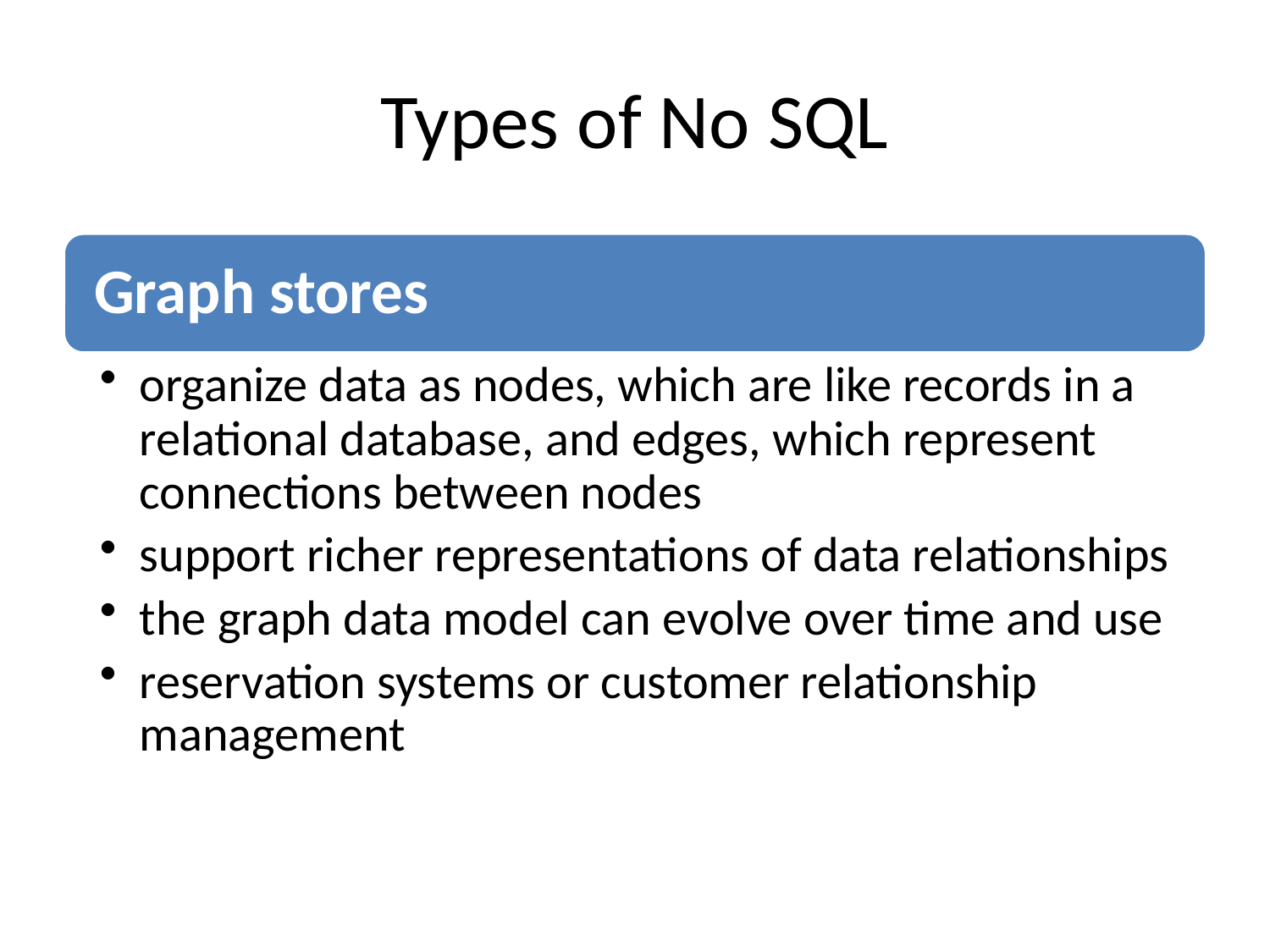

# Types of No SQL
Graph stores
organize data as nodes, which are like records in a relational database, and edges, which represent connections between nodes
support richer representations of data relationships
the graph data model can evolve over time and use
reservation systems or customer relationship management